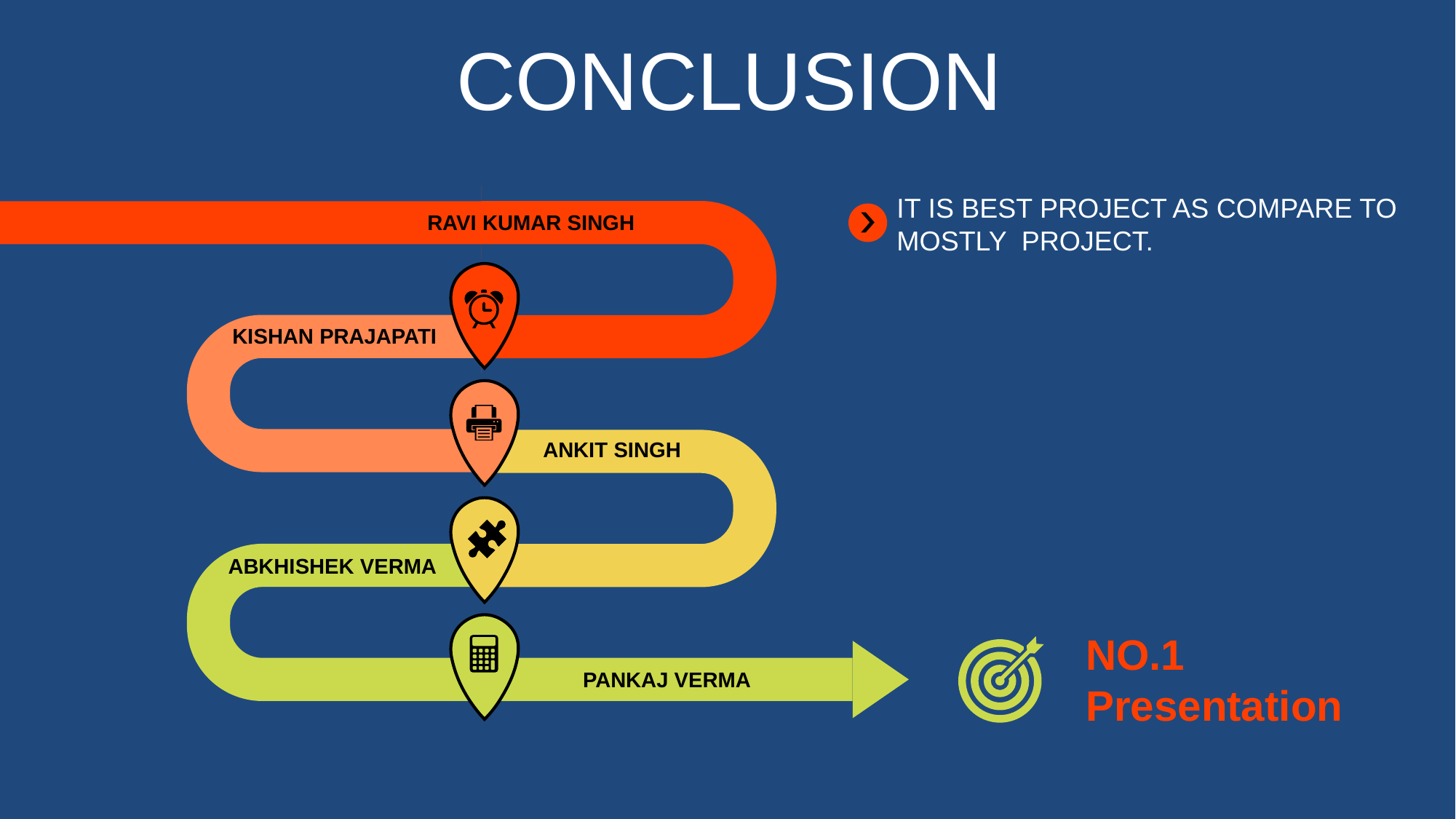

CONCLUSION

IT IS BEST PROJECT AS COMPARE TO MOSTLY  PROJECT.

RAVI KUMAR SINGH

KISHAN PRAJAPATI

ANKIT SINGH

ABKHISHEK VERMA

NO.1 Presentation

PANKAJ VERMA